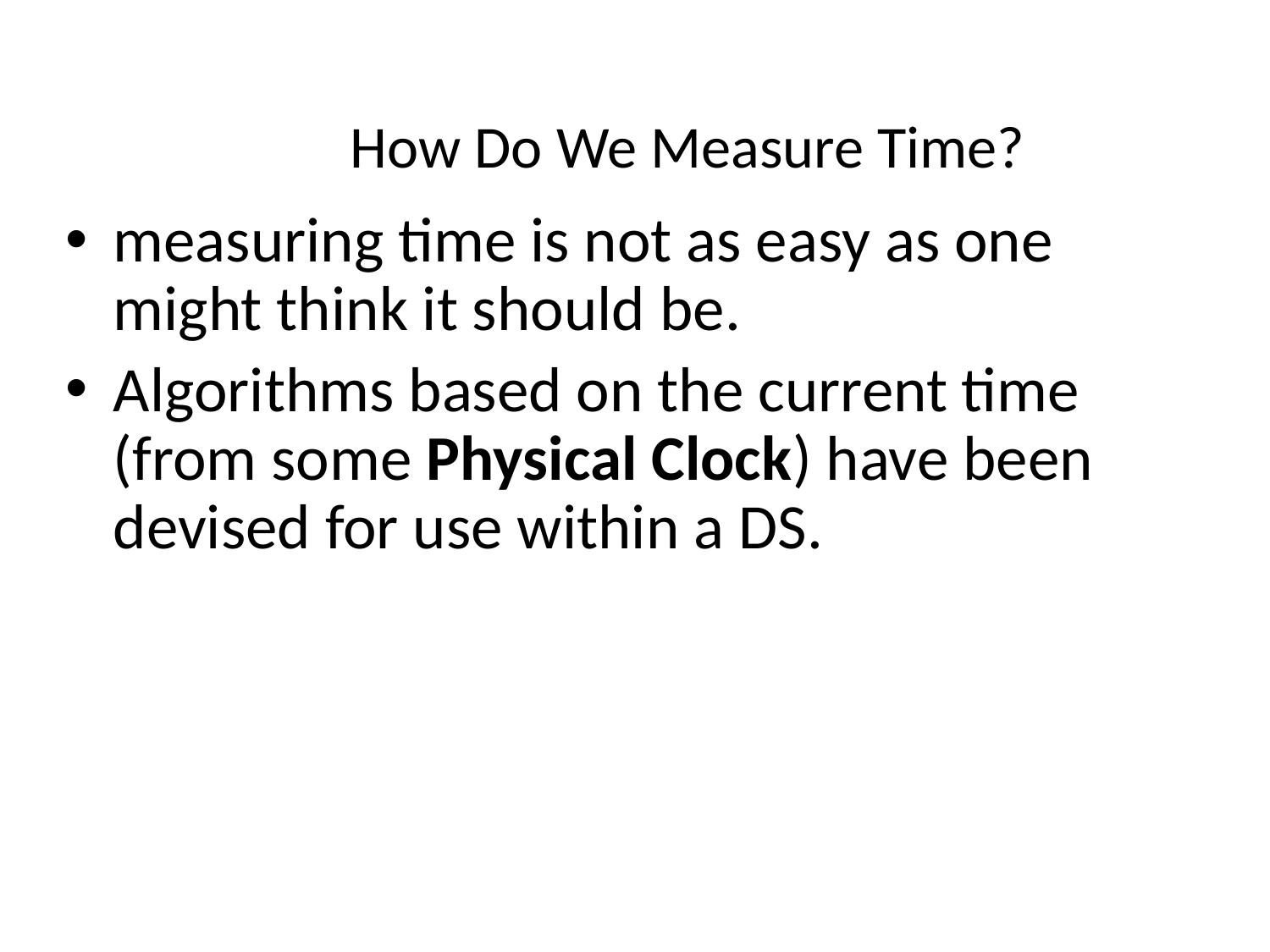

# How Do We Measure Time?
measuring time is not as easy as one might think it should be.
Algorithms based on the current time (from some Physical Clock) have been devised for use within a DS.